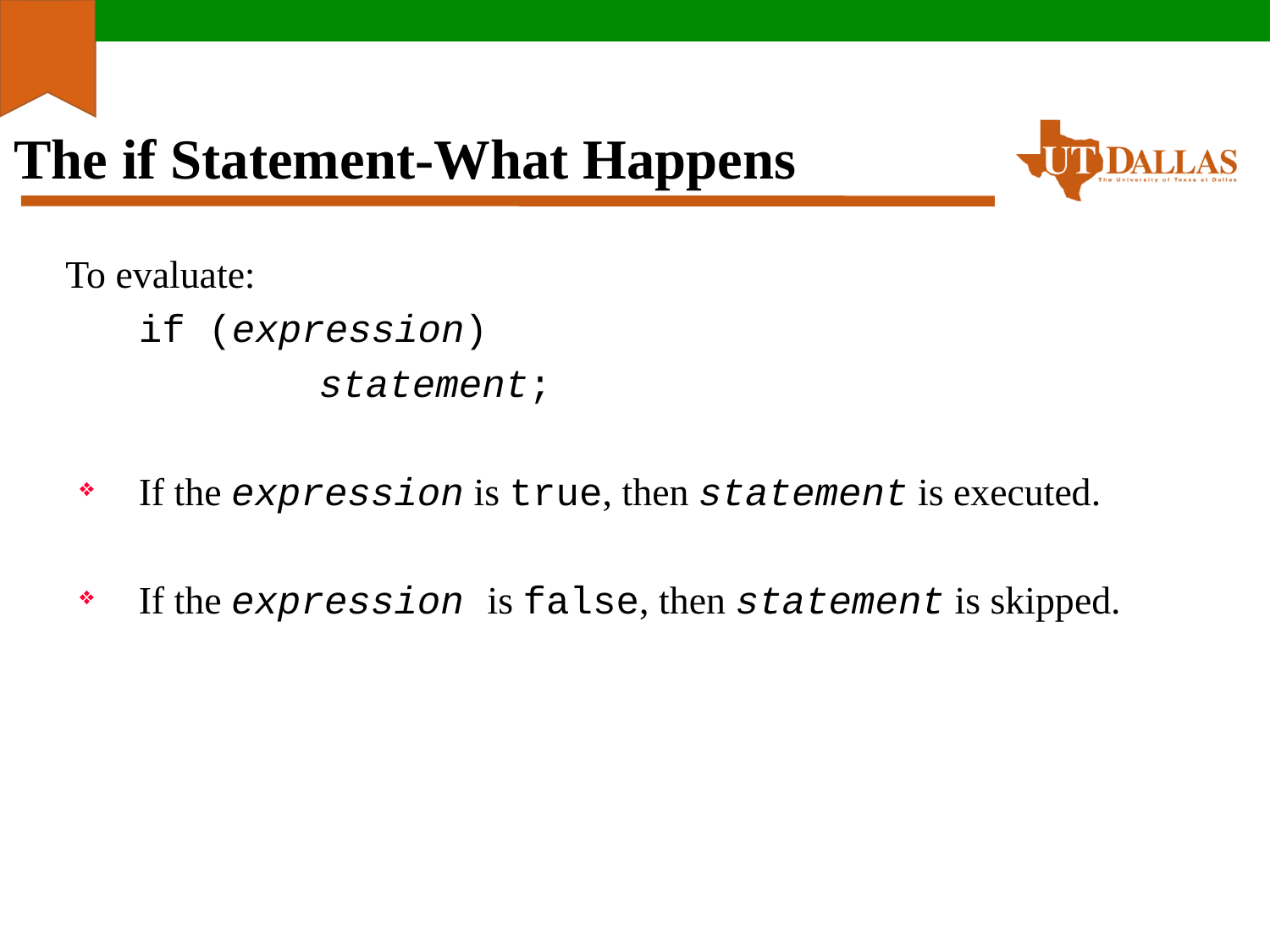

# The if Statement-What Happens
To evaluate:
if (expression)
		 statement;

If the expression is true, then statement is executed.

If the expression is false, then statement is skipped.